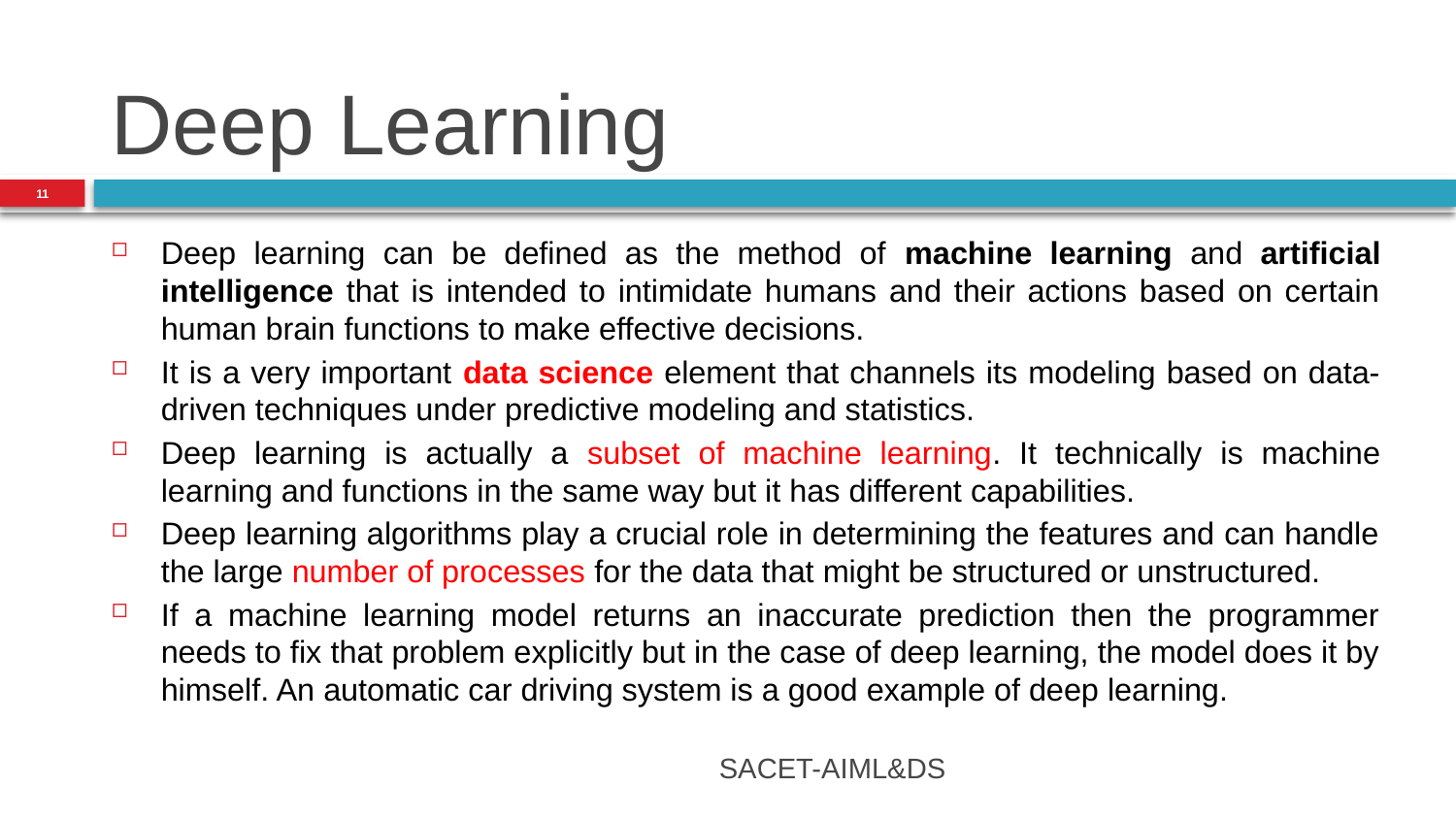

# Deep Learning
11
Deep learning can be defined as the method of machine learning and artificial intelligence that is intended to intimidate humans and their actions based on certain human brain functions to make effective decisions.
It is a very important data science element that channels its modeling based on data-driven techniques under predictive modeling and statistics.
Deep learning is actually a subset of machine learning. It technically is machine learning and functions in the same way but it has different capabilities.
Deep learning algorithms play a crucial role in determining the features and can handle the large number of processes for the data that might be structured or unstructured.
If a machine learning model returns an inaccurate prediction then the programmer needs to fix that problem explicitly but in the case of deep learning, the model does it by himself. An automatic car driving system is a good example of deep learning.
SACET-AIML&DS